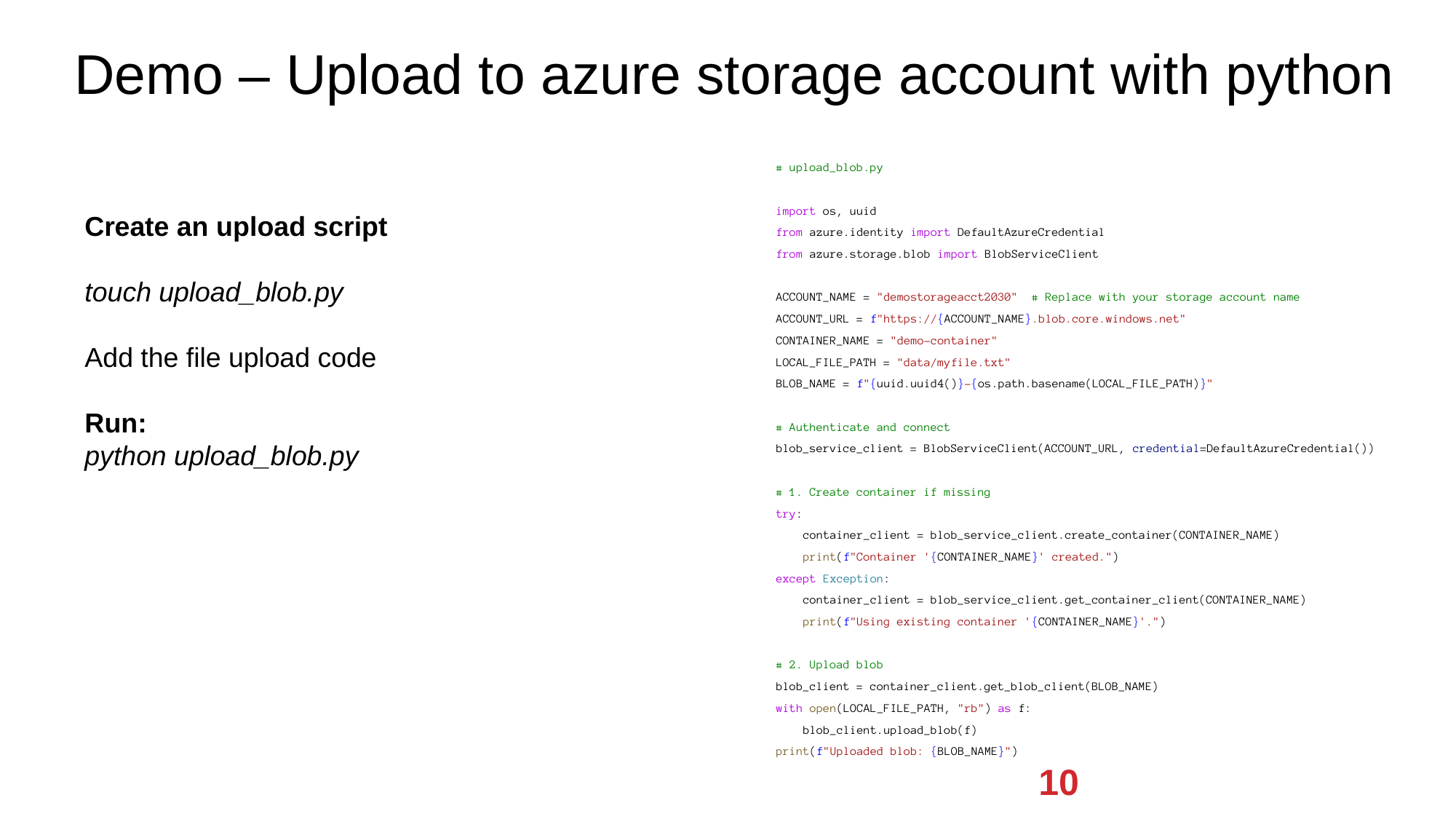

# Demo – Upload to azure storage account with python
# upload_blob.py
import os, uuid
from azure.identity import DefaultAzureCredential
from azure.storage.blob import BlobServiceClient
ACCOUNT_NAME = "demostorageacct2030"  # Replace with your storage account name
ACCOUNT_URL = f"https://{ACCOUNT_NAME}.blob.core.windows.net"
CONTAINER_NAME = "demo-container"
LOCAL_FILE_PATH = "data/myfile.txt"
BLOB_NAME = f"{uuid.uuid4()}-{os.path.basename(LOCAL_FILE_PATH)}"
# Authenticate and connect
blob_service_client = BlobServiceClient(ACCOUNT_URL, credential=DefaultAzureCredential())
# 1. Create container if missing
try:
    container_client = blob_service_client.create_container(CONTAINER_NAME)
    print(f"Container '{CONTAINER_NAME}' created.")
except Exception:
    container_client = blob_service_client.get_container_client(CONTAINER_NAME)
    print(f"Using existing container '{CONTAINER_NAME}'.")
# 2. Upload blob
blob_client = container_client.get_blob_client(BLOB_NAME)
with open(LOCAL_FILE_PATH, "rb") as f:
    blob_client.upload_blob(f)
print(f"Uploaded blob: {BLOB_NAME}")

Create an upload script

touch upload_blob.py

Add the file upload code

Run:
python upload_blob.py

10